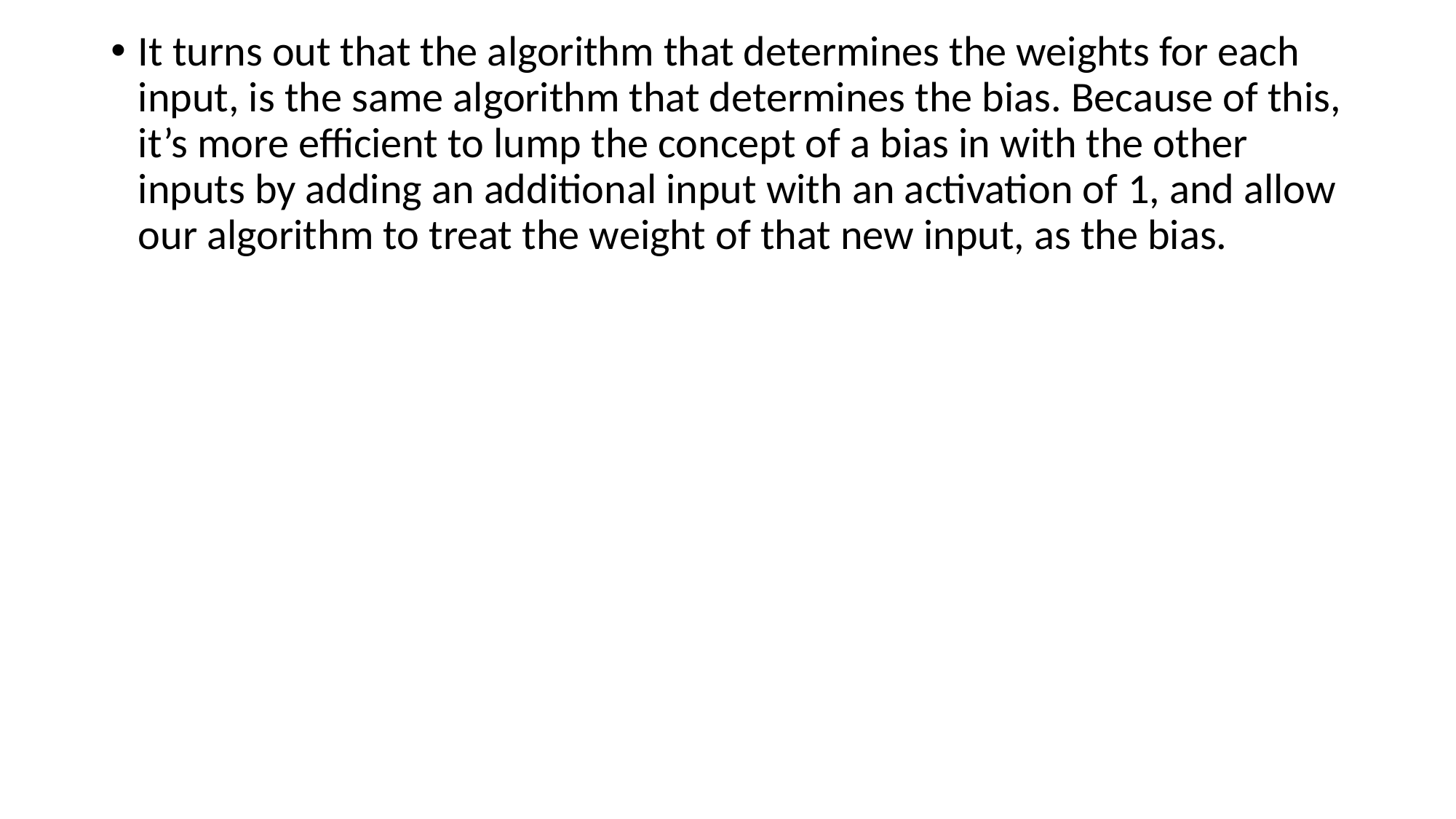

It turns out that the algorithm that determines the weights for each input, is the same algorithm that determines the bias. Because of this, it’s more efficient to lump the concept of a bias in with the other inputs by adding an additional input with an activation of 1, and allow our algorithm to treat the weight of that new input, as the bias.